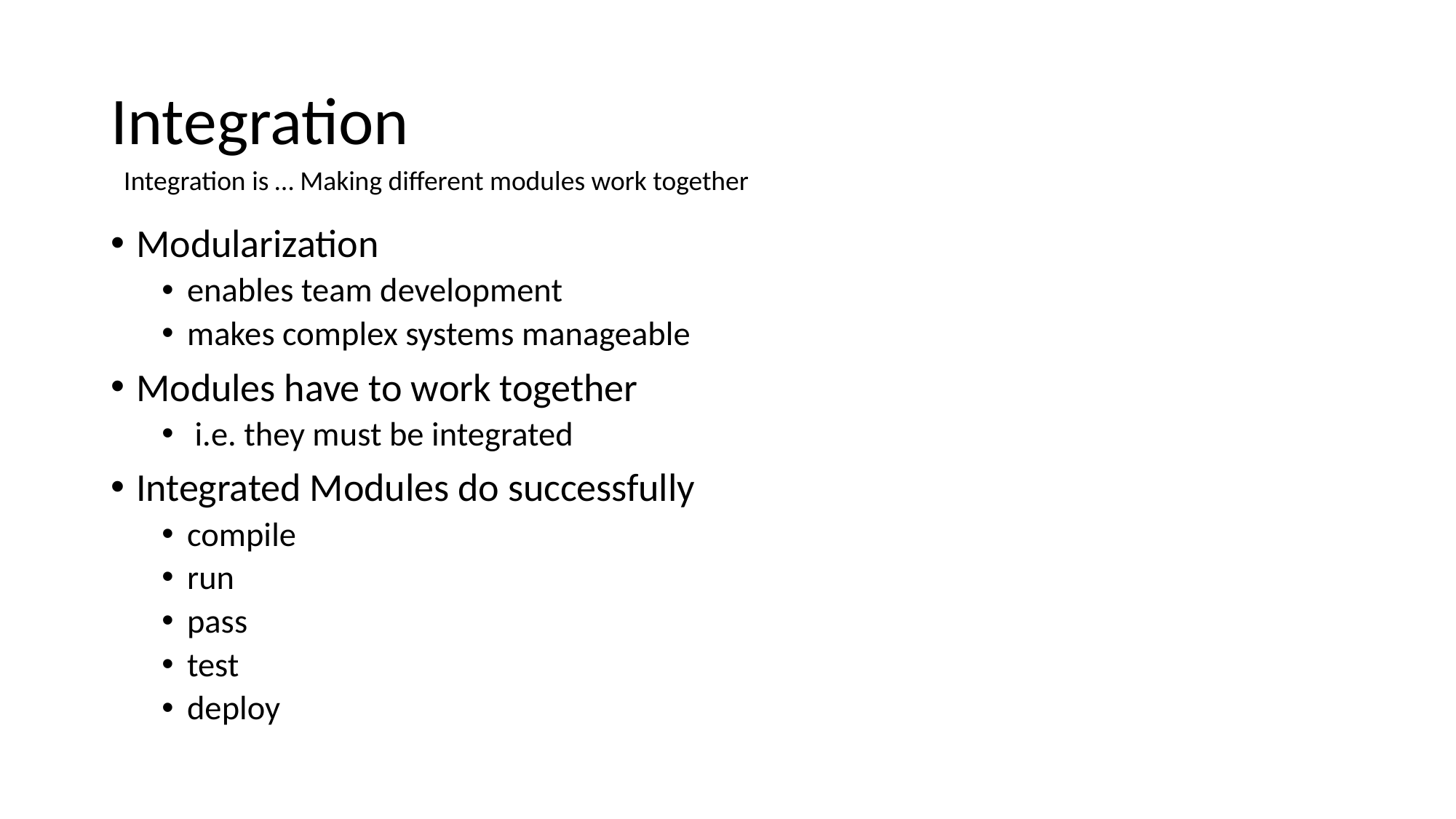

# Integration
Integration is … Making different modules work together
Modularization
enables team development
makes complex systems manageable
Modules have to work together
 i.e. they must be integrated
Integrated Modules do successfully
compile
run
pass
test
deploy